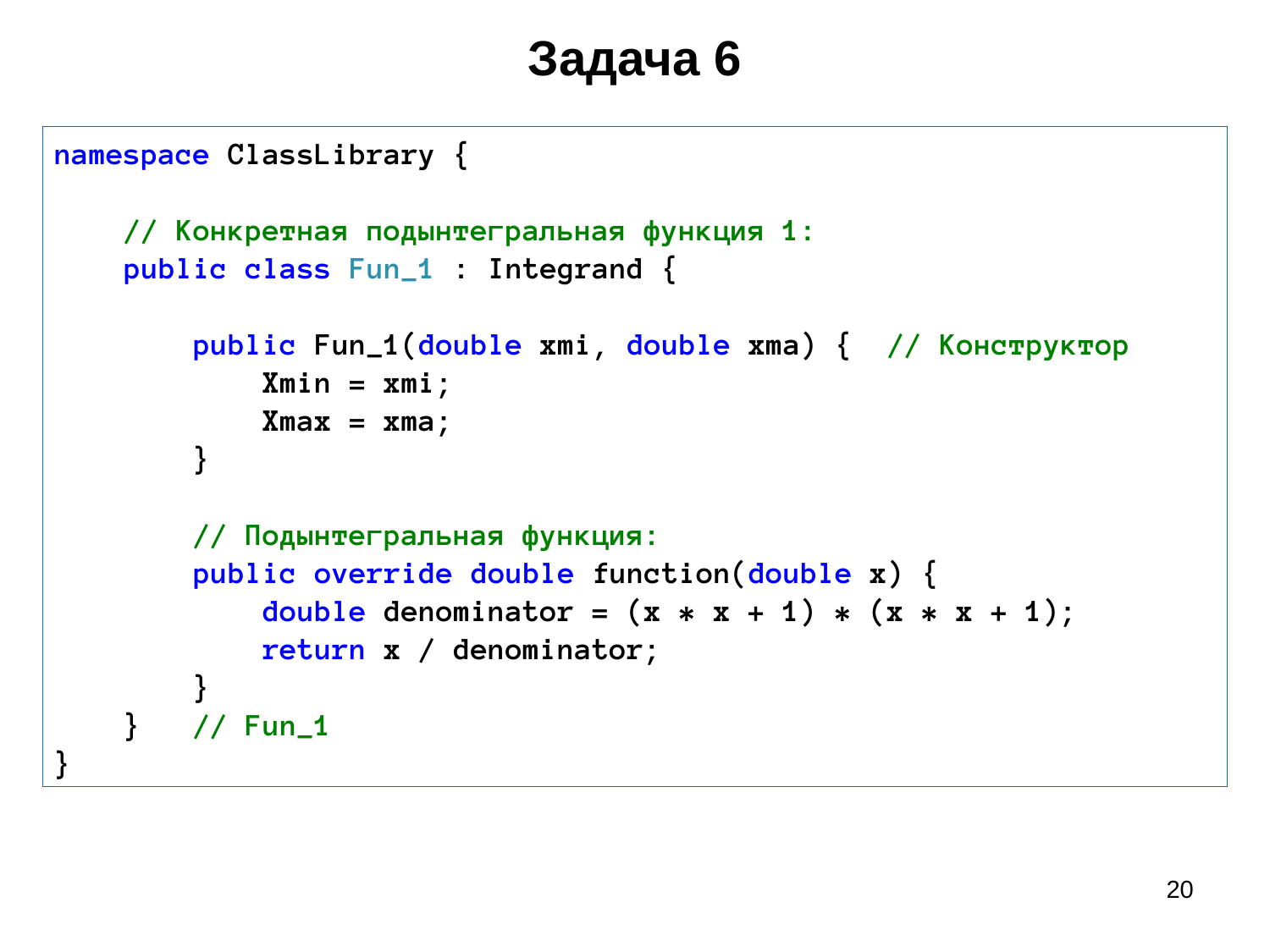

# Задача 6
namespace ClassLibrary {

    // Конкретная подынтегральная функция 1:
    public class Fun_1 : Integrand {

        public Fun_1(double xmi, double xma) {  // Конструктор
            Xmin = xmi;
            Xmax = xma;
        }

        // Подынтегральная функция:
        public override double function(double x) {
            double denominator = (x * x + 1) * (x * x + 1);
            return x / denominator;
        }
    }   // Fun_1
}
20